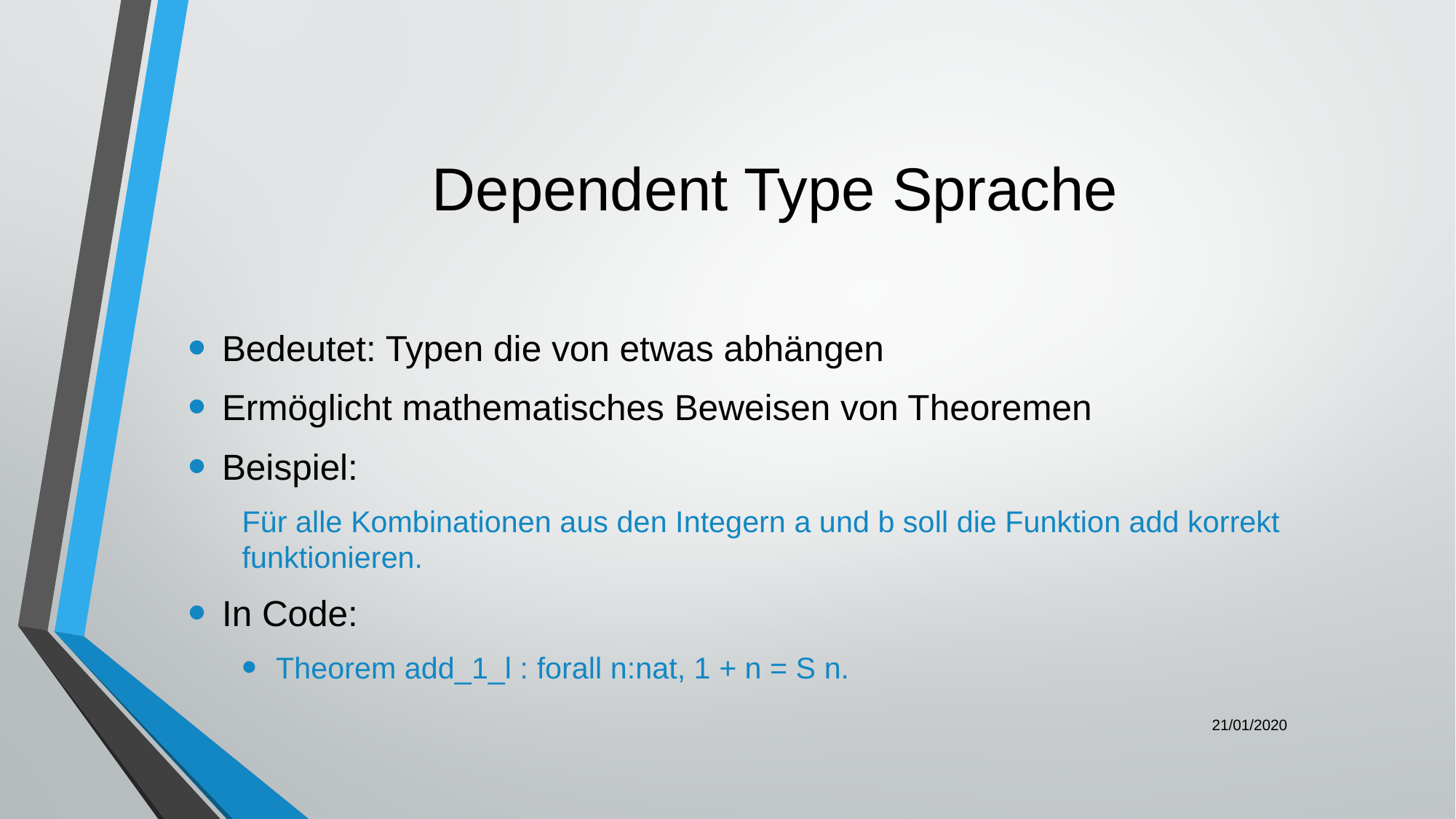

# Dependent Type Sprache
Bedeutet: Typen die von etwas abhängen
Ermöglicht mathematisches Beweisen von Theoremen
Beispiel:
Für alle Kombinationen aus den Integern a und b soll die Funktion add korrekt funktionieren.
In Code:
Theorem add_1_l : forall n:nat, 1 + n = S n.
21/01/2020